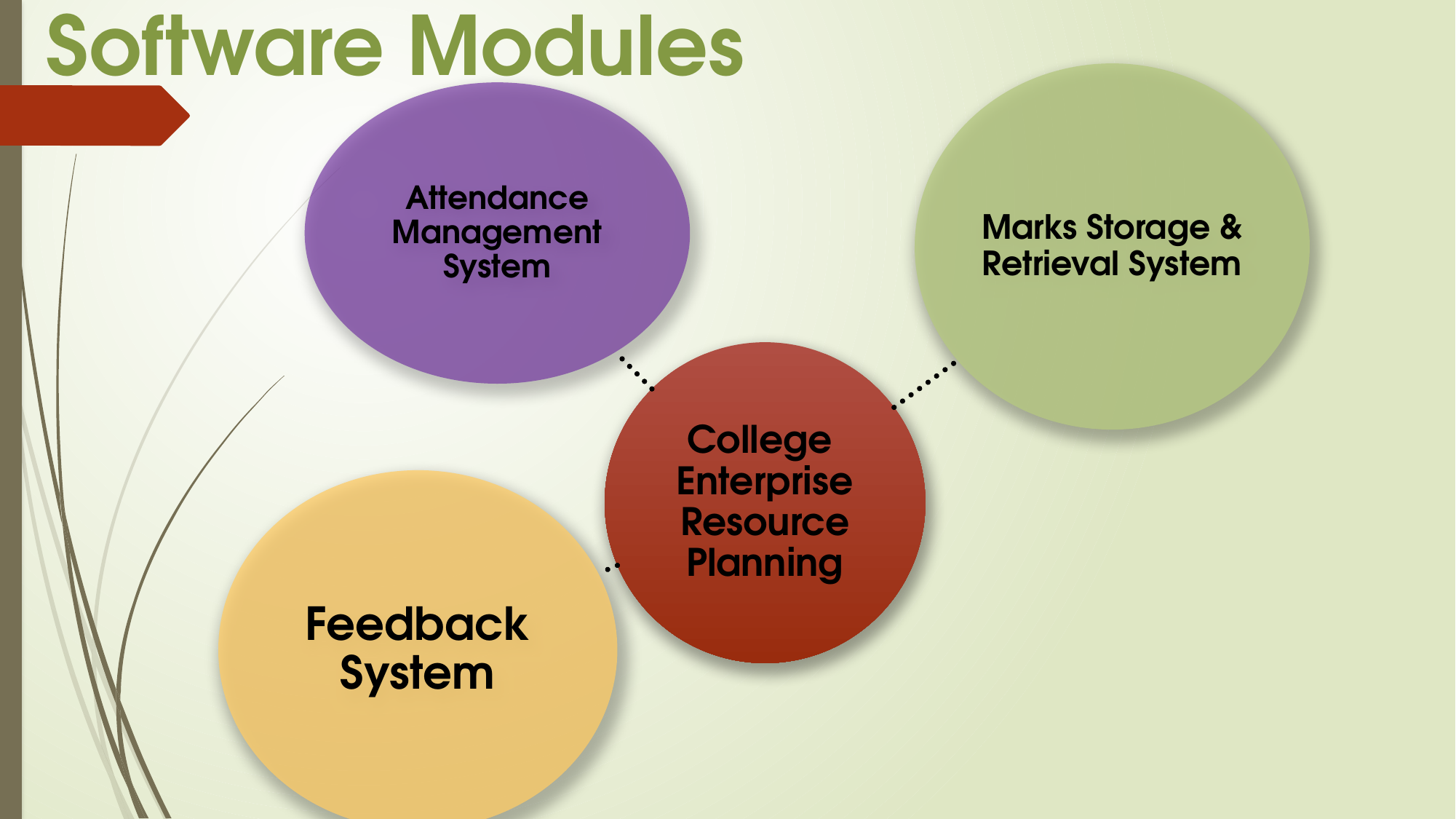

Software Modules
College  Enterprise Resource Planning

Attendance Management System

Marks Storage & Retrieval System

Feedback System